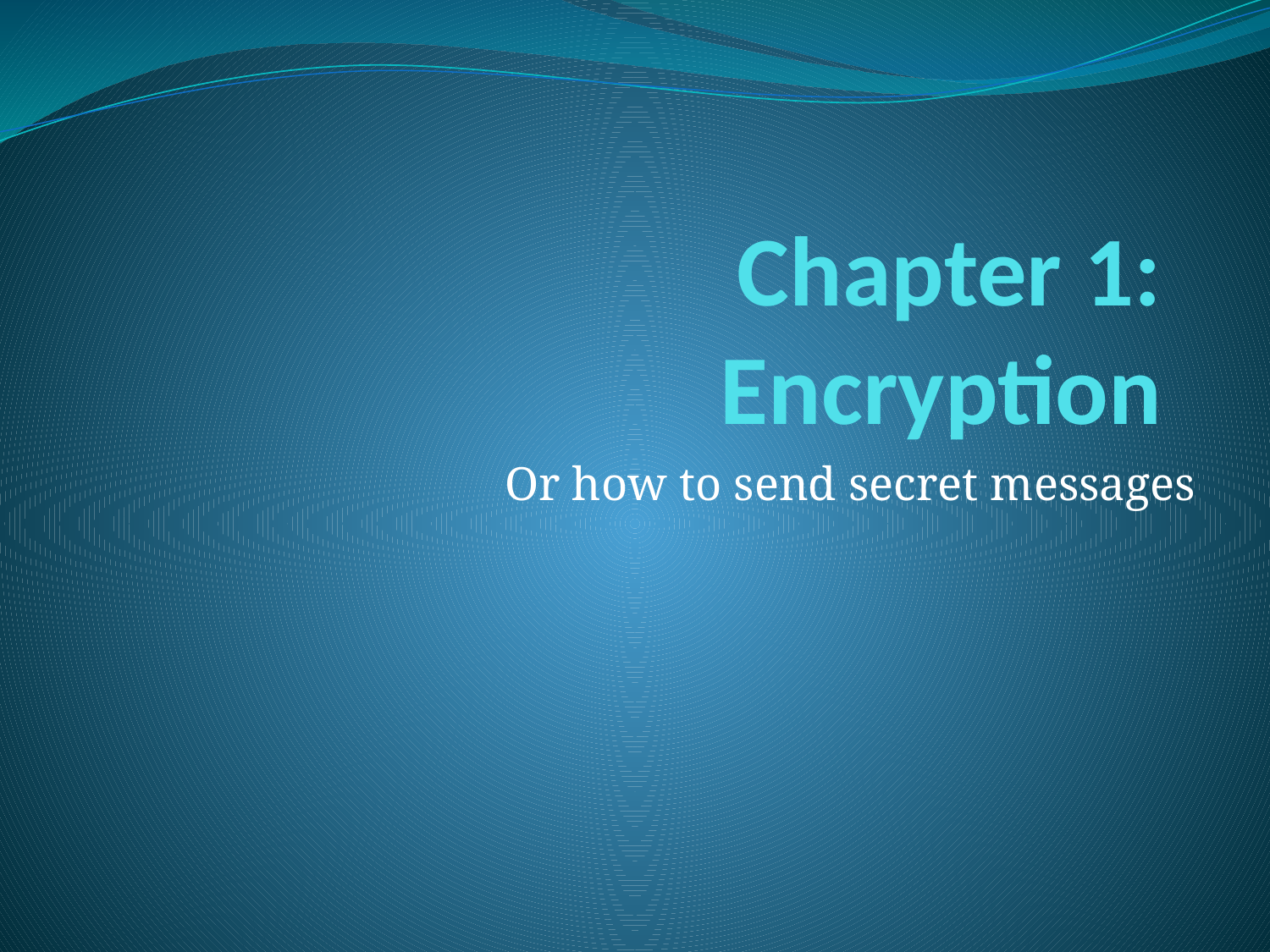

# Chapter 1: Encryption
Or how to send secret messages